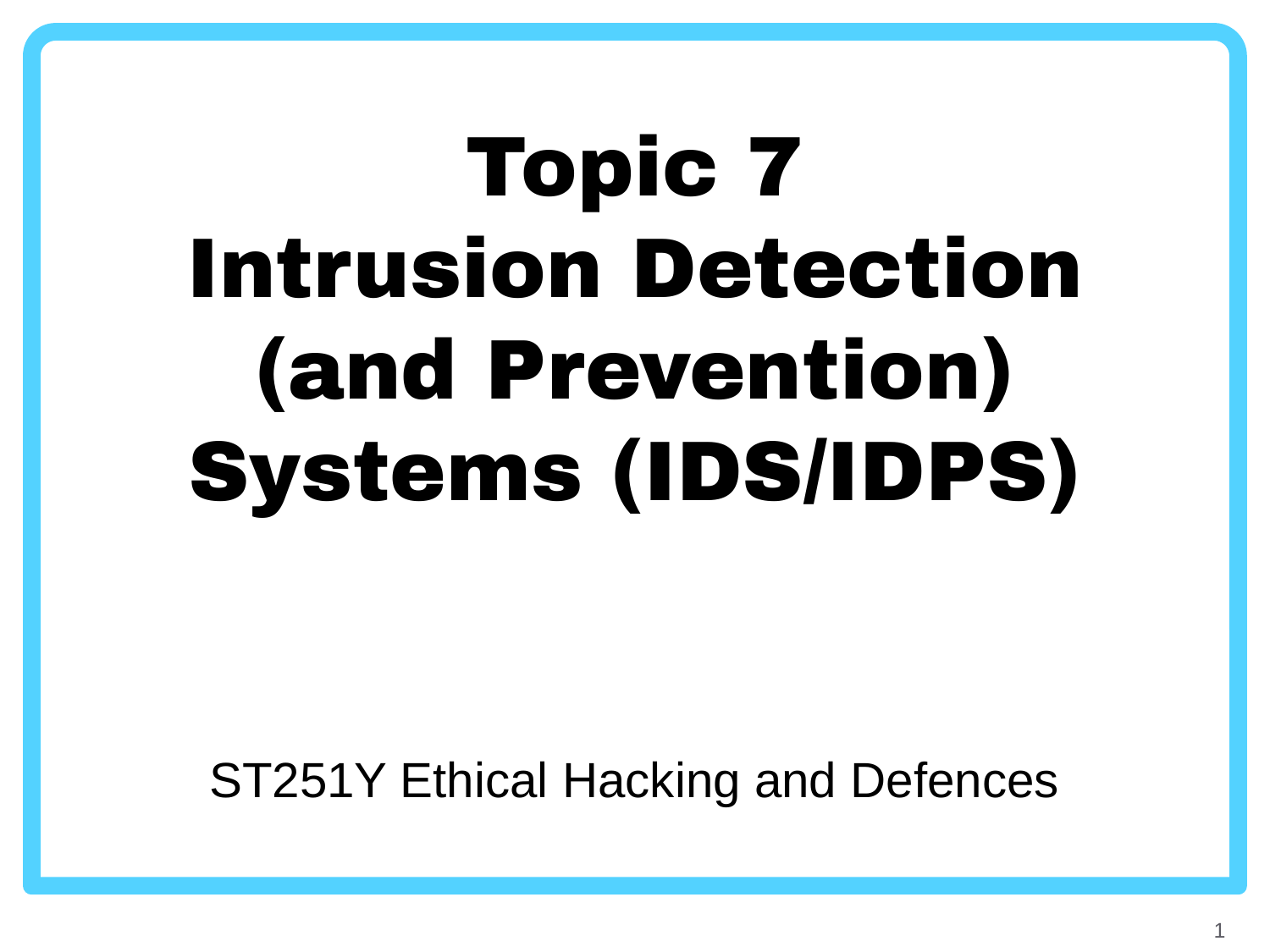

# Topic 7 Intrusion Detection (and Prevention) Systems (IDS/IDPS)
ST251Y Ethical Hacking and Defences
1